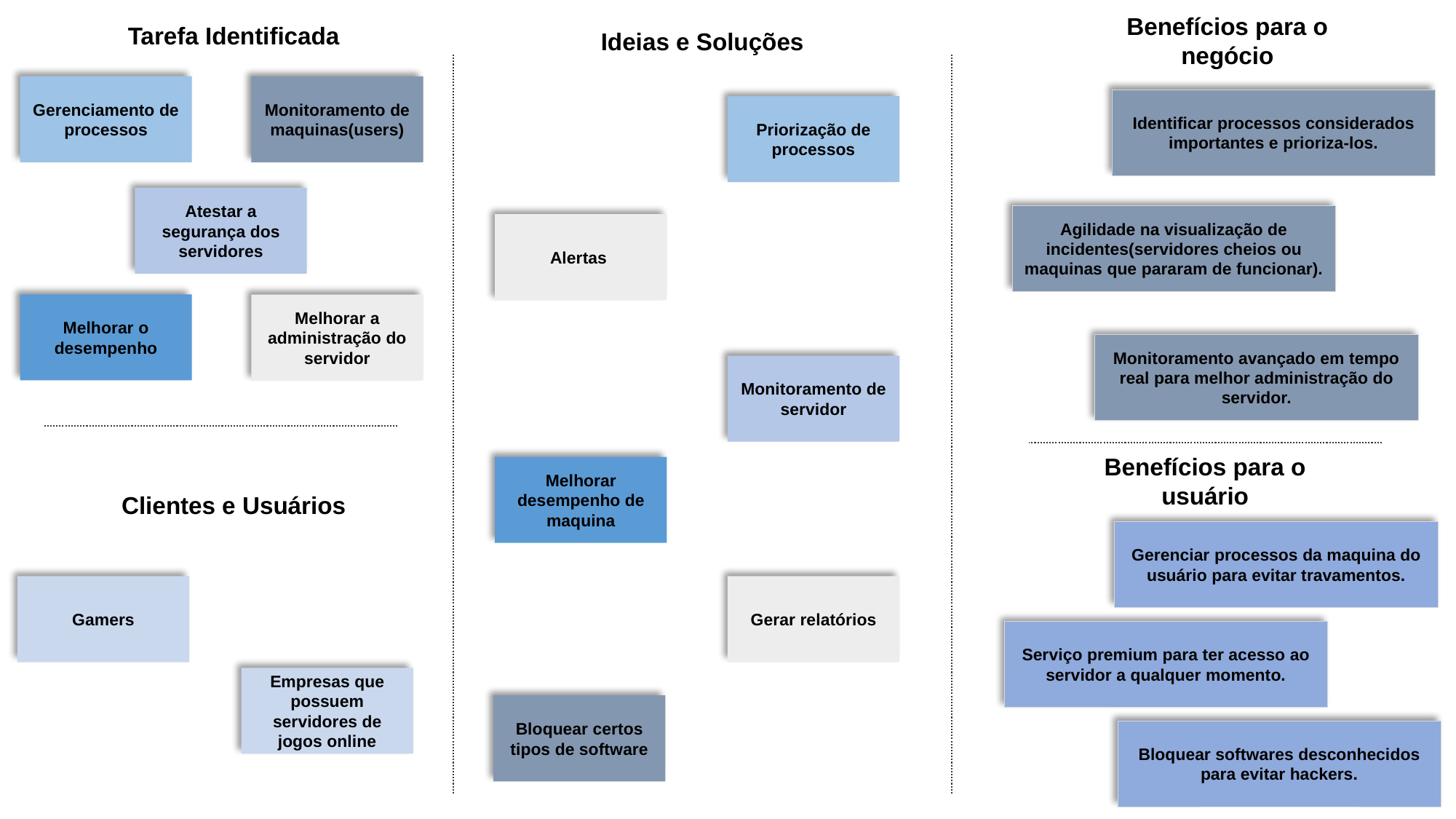

Benefícios para o negócio
Tarefa Identificada
Ideias e Soluções
Gerenciamento de processos
Monitoramento de maquinas(users)
Identificar processos considerados importantes e prioriza-los.
Priorização de processos
Atestar a segurança dos servidores
Agilidade na visualização de incidentes(servidores cheios ou maquinas que pararam de funcionar).
Alertas
Melhorar o desempenho
Melhorar a administração do servidor
Monitoramento avançado em tempo real para melhor administração do servidor.
Monitoramento de servidor
Benefícios para o usuário
Melhorar desempenho de maquina
Clientes e Usuários
Gerenciar processos da maquina do usuário para evitar travamentos.
Gamers
Gerar relatórios
Serviço premium para ter acesso ao servidor a qualquer momento.
Empresas que possuem servidores de jogos online
Bloquear certos tipos de software
Bloquear softwares desconhecidos para evitar hackers.